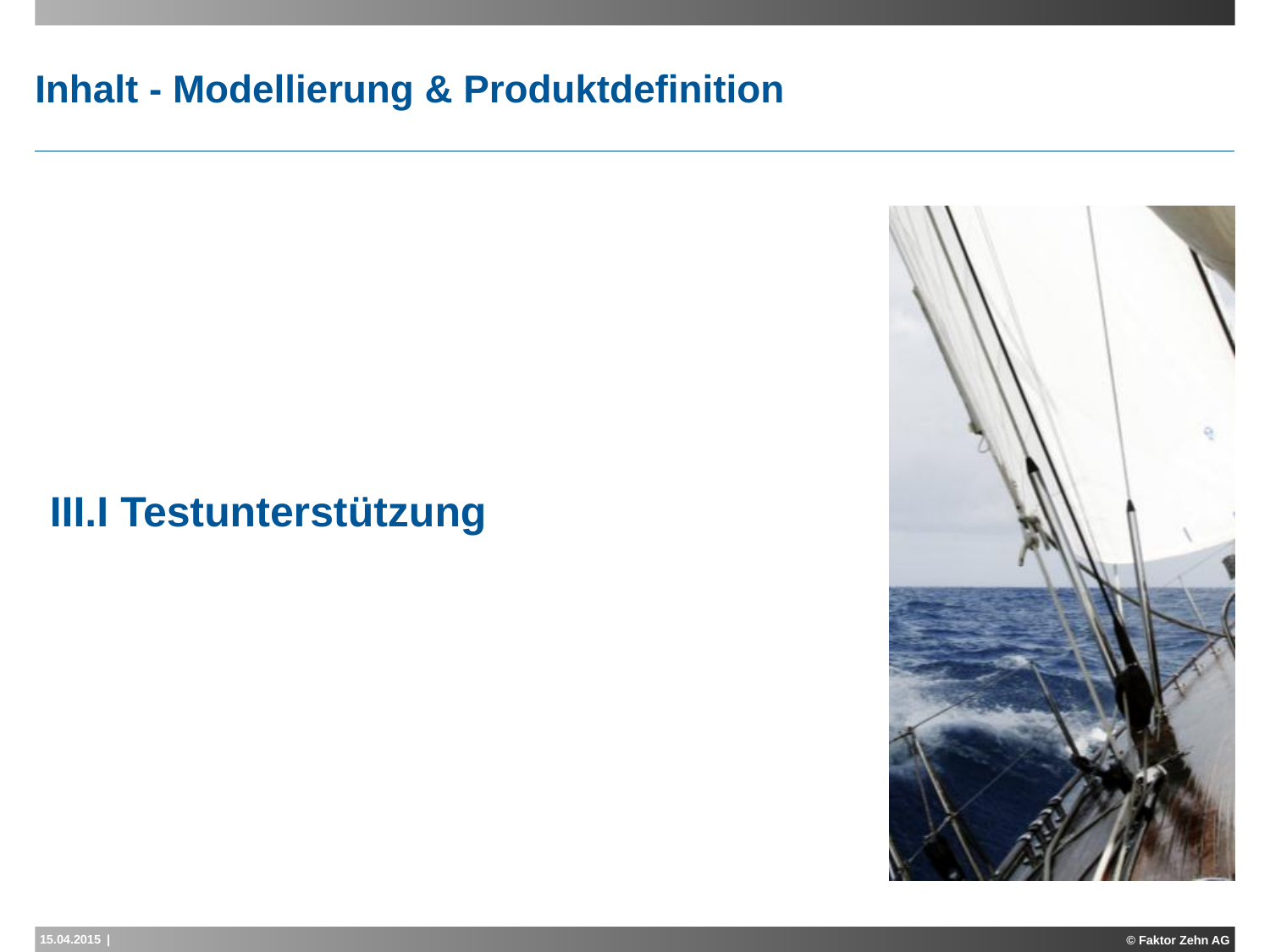

# Inhalt - Modellierung & Produktdefinition
|  |
| --- |
|  |
|  |
|  |
|  |
|  |
|  |
|  |
|  |
|  |
| III.I Testunterstützung |
|  |
|  |
|  |
|  |
|  |
|  |
|  |
|  |
|  |
|  |
15.04.2015